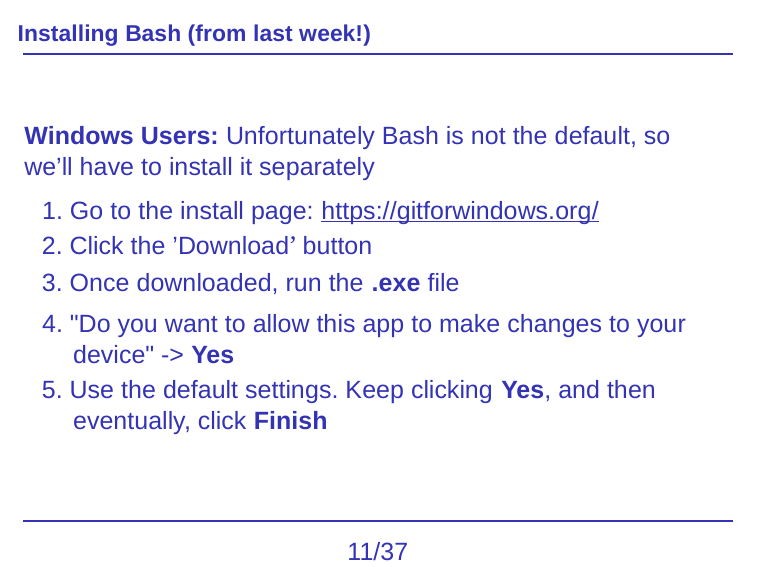

Installing Bash (from last week!)

Windows Users: Unfortunately Bash is not the default, so we’ll have to install it separately
1. Go to the install page: https://gitforwindows.org/
2. Click the ’Download’ button
3. Once downloaded, run the .exe ﬁle
4. "Do you want to allow this app to make changes to your device" -> Yes
5. Use the default settings. Keep clicking Yes, and then eventually, click Finish

11/37